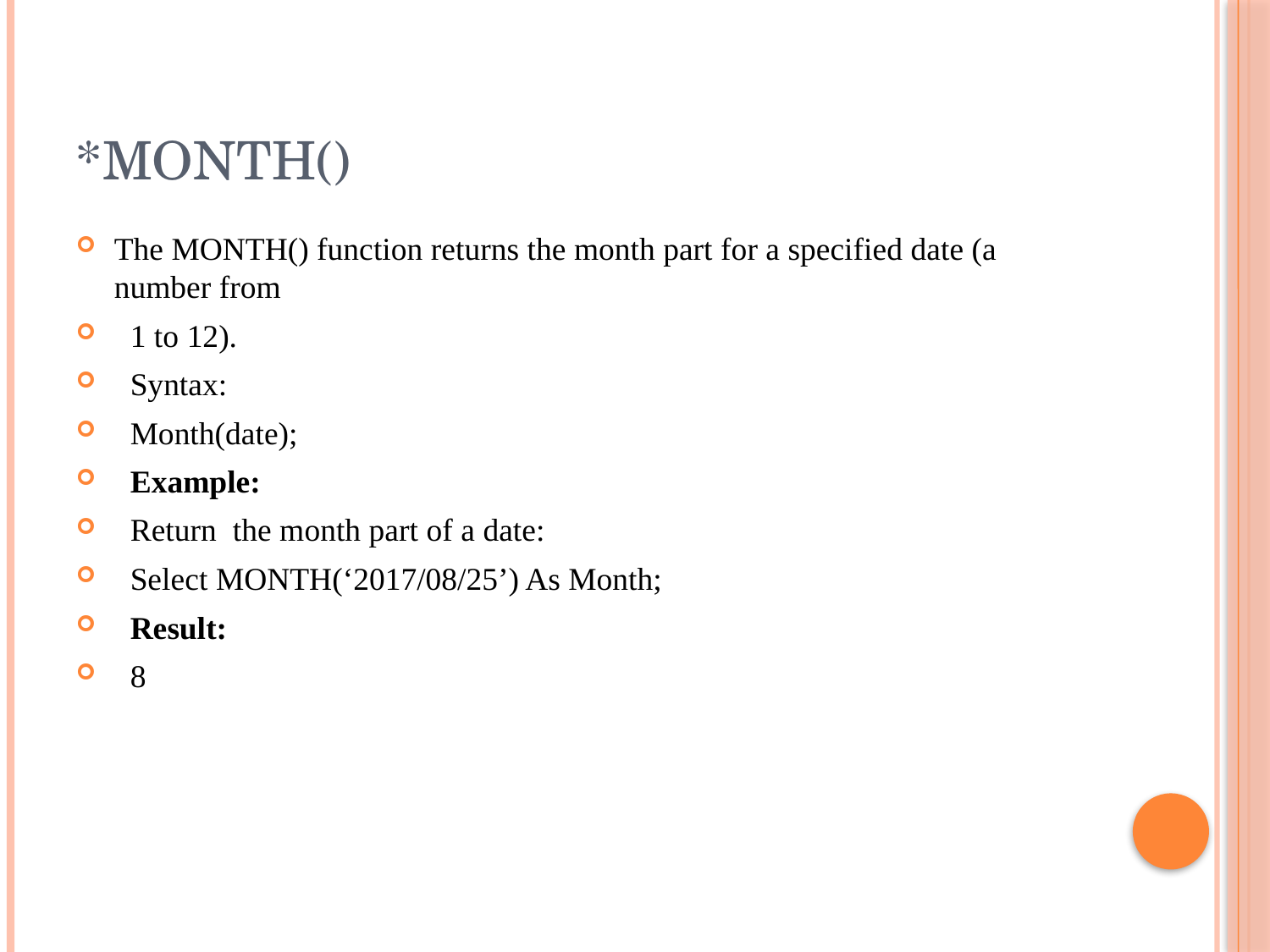

# *MONTH()
The MONTH() function returns the month part for a specified date (a number from
  1 to 12).
  Syntax:
  Month(date);
  Example:
  Return  the month part of a date:
  Select MONTH(‘2017/08/25’) As Month;
  Result:
  8